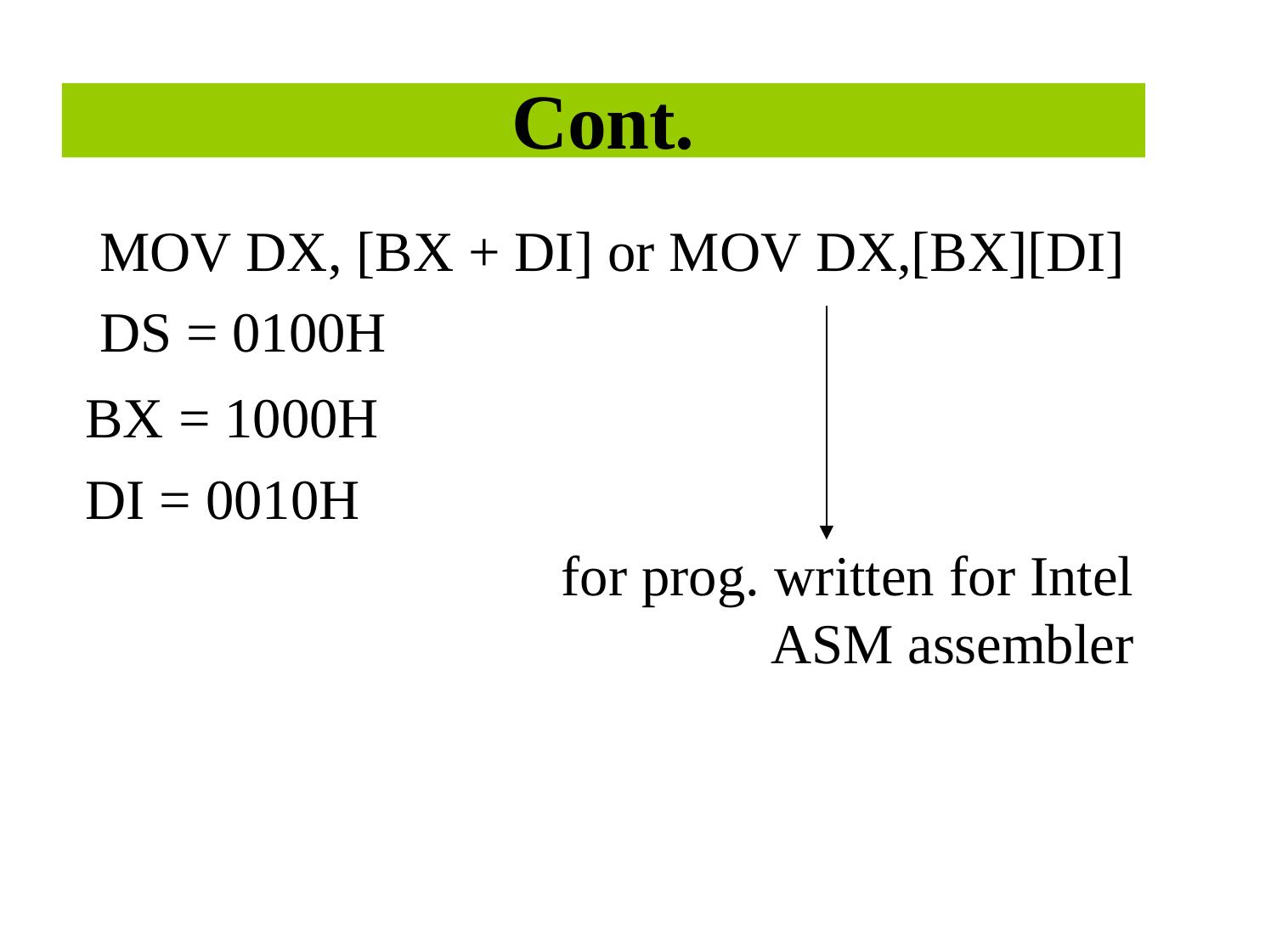

# Cont.

MOV DX, [BX + DI] or MOV DX,[BX][DI] DS = 0100H
BX = 1000H DI = 0010H
for prog. written for Intel
ASM assembler